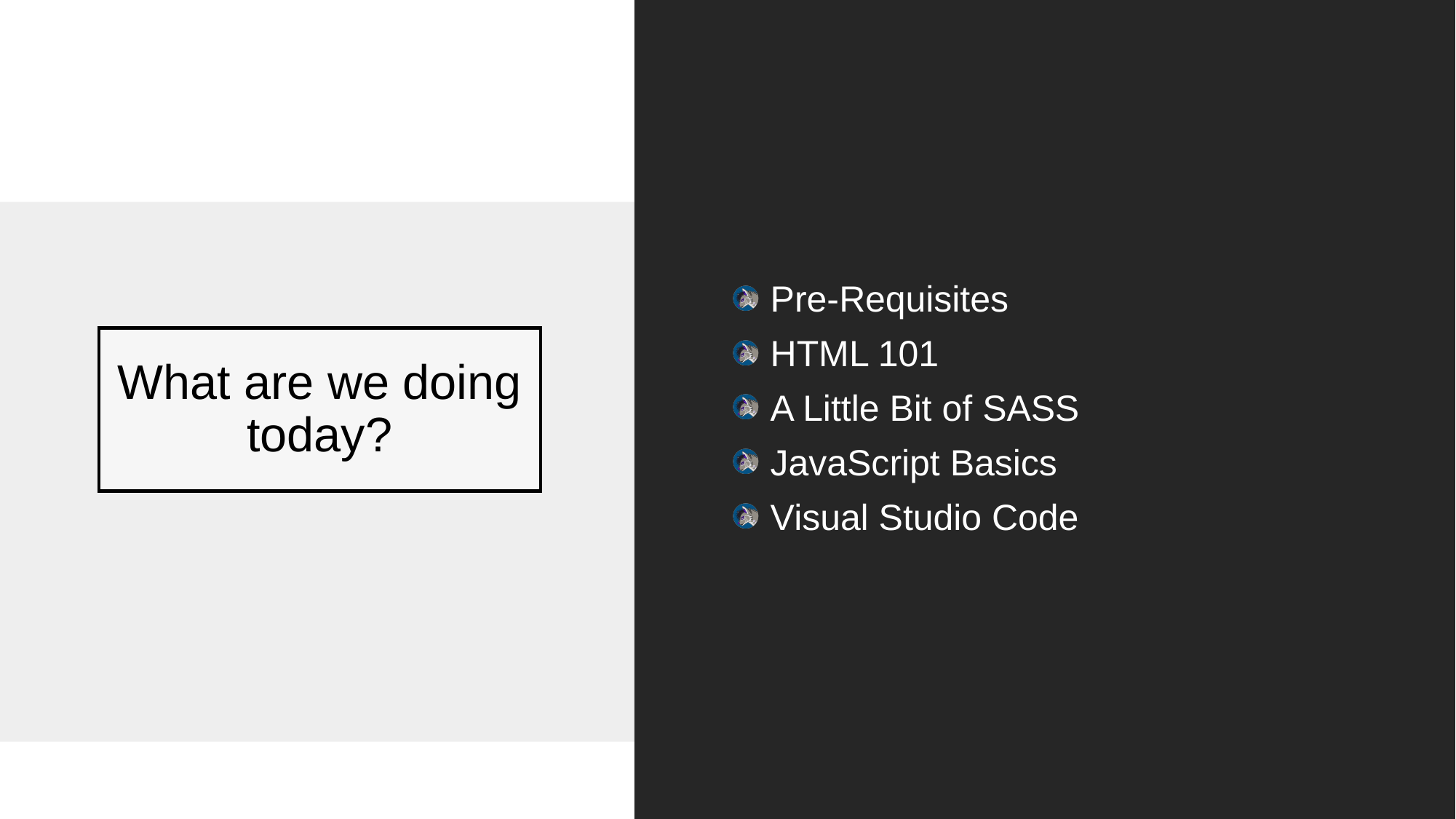

Pre-Requisites
 HTML 101
 A Little Bit of SASS
 JavaScript Basics
 Visual Studio Code
# What are we doing today?